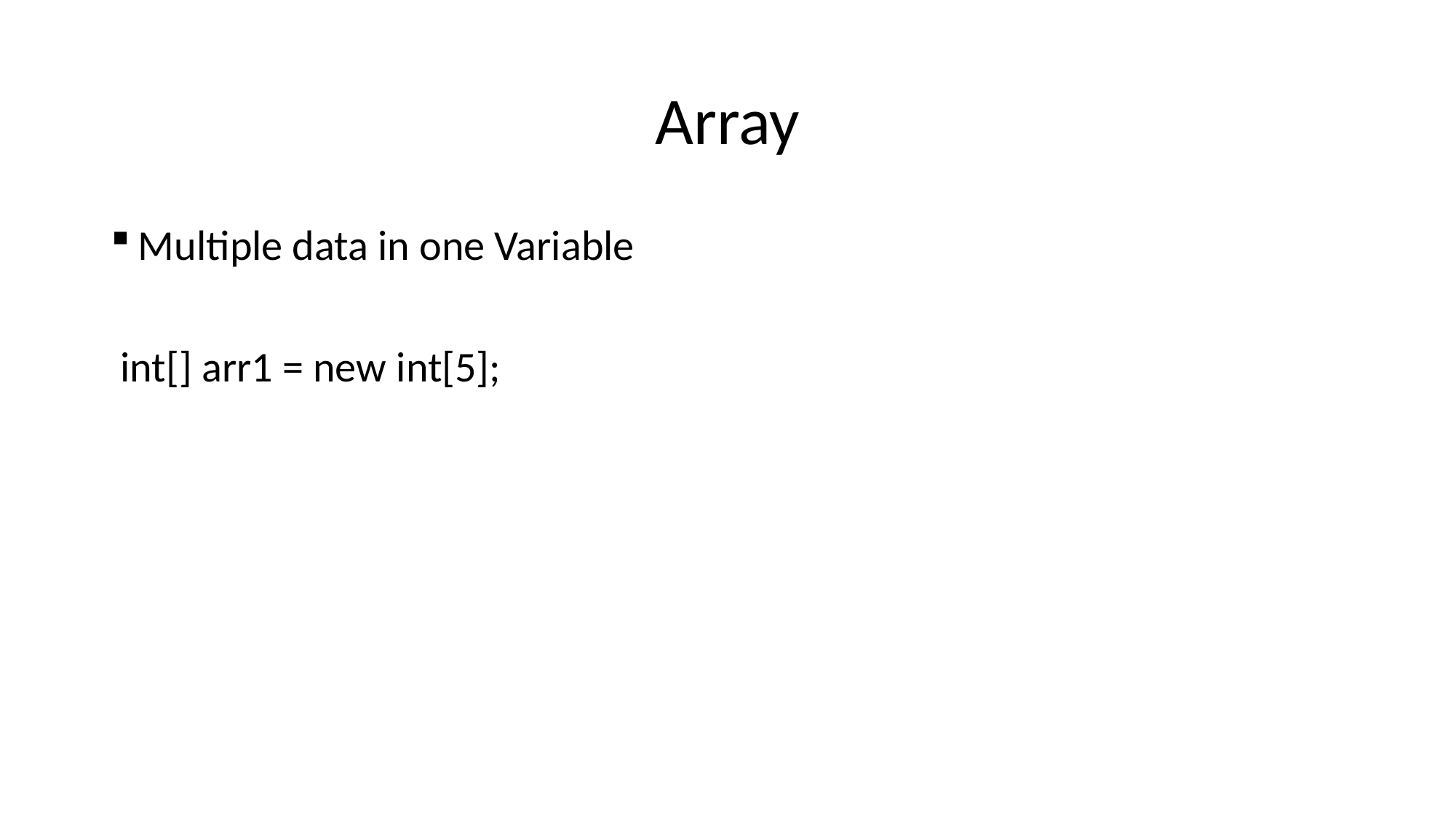

# Array
Multiple data in one Variable

 int[] arr1 = new int[5];